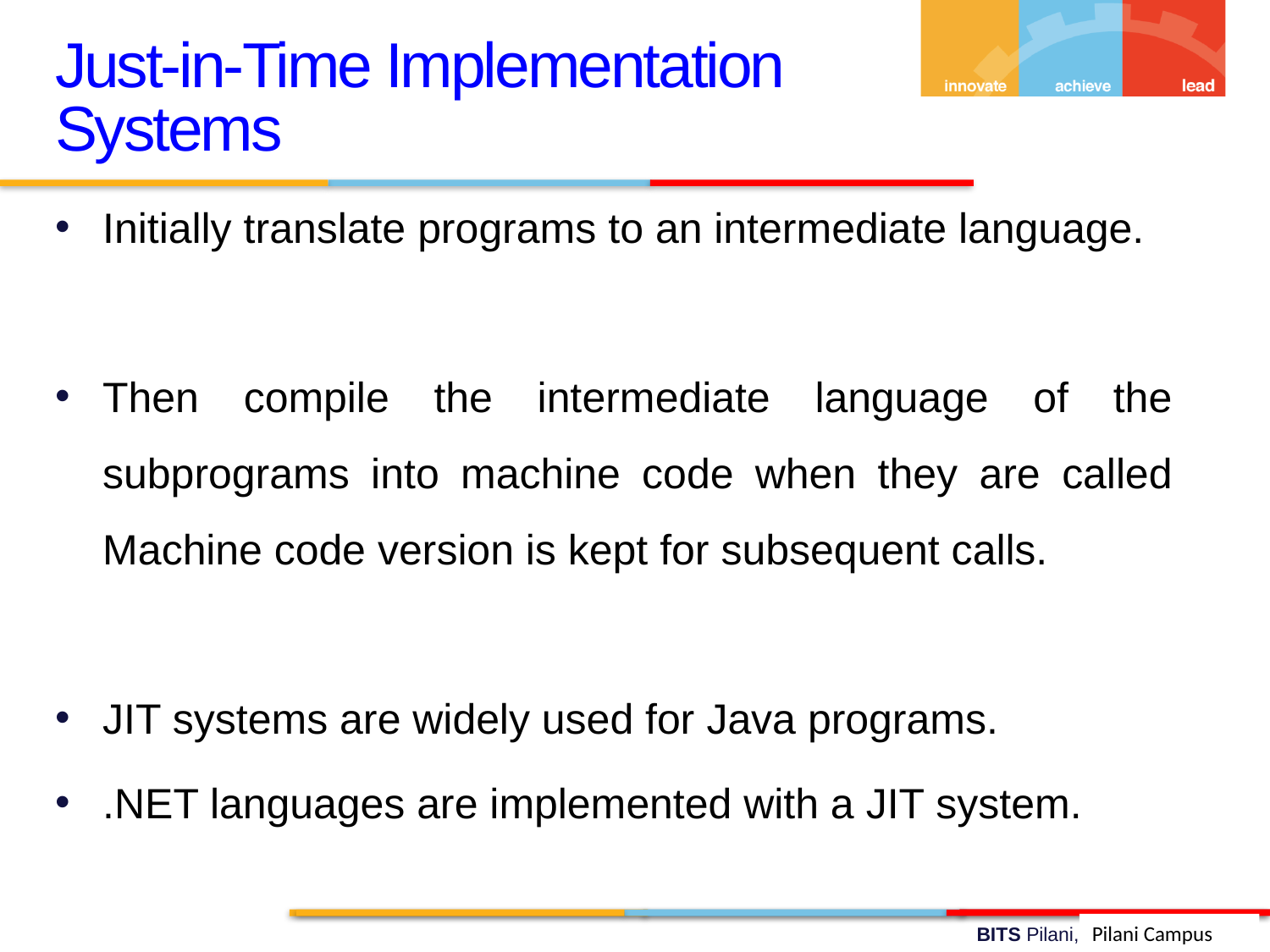

Just-in-Time Implementation Systems
Initially translate programs to an intermediate language.

Then compile the intermediate language of the subprograms into machine code when they are called Machine code version is kept for subsequent calls.

JIT systems are widely used for Java programs.
.NET languages are implemented with a JIT system.

Pilani Campus